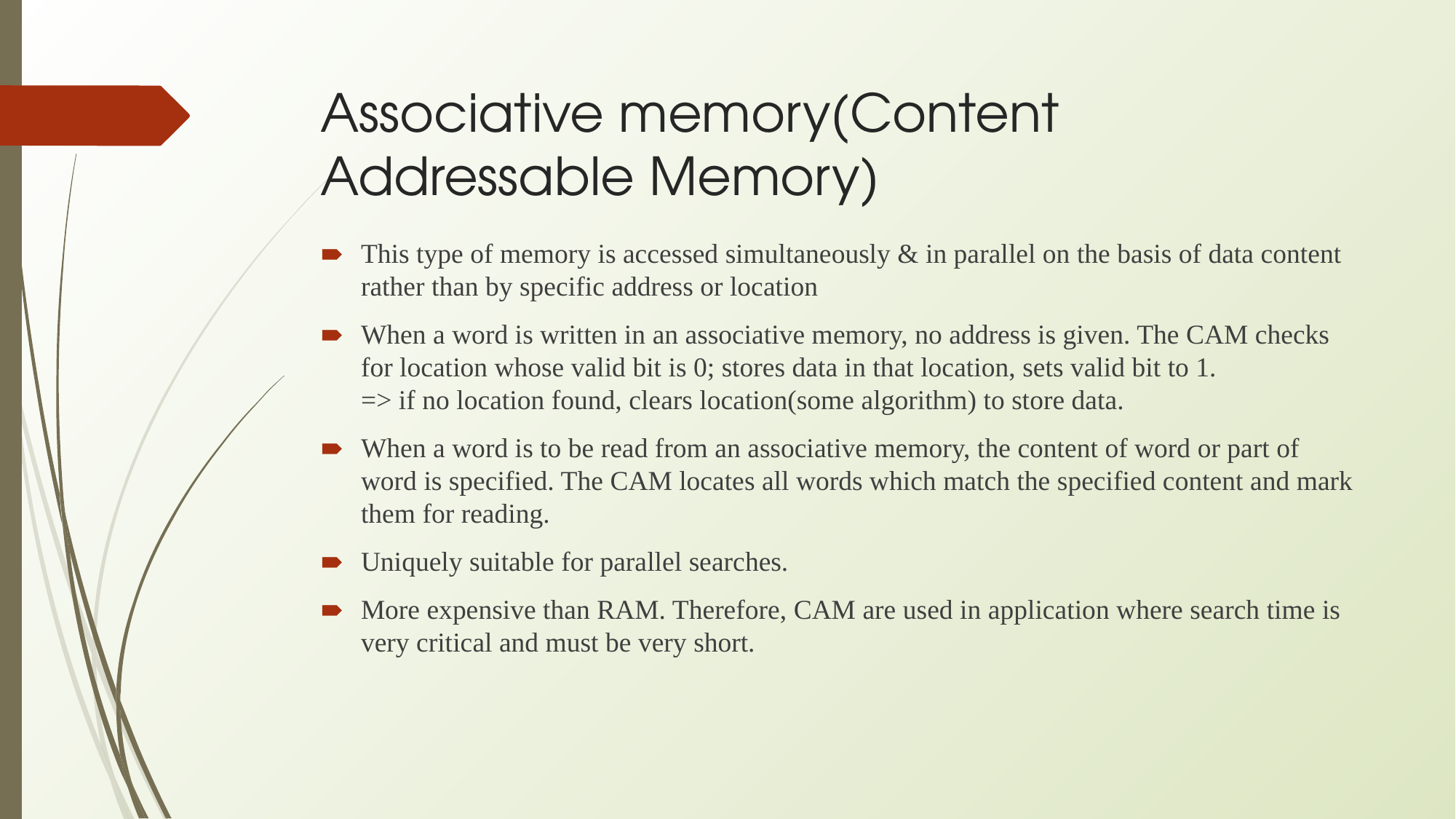

# Associative memory(Content Addressable Memory)
This type of memory is accessed simultaneously & in parallel on the basis of data content rather than by specific address or location
When a word is written in an associative memory, no address is given. The CAM checks for location whose valid bit is 0; stores data in that location, sets valid bit to 1.
=> if no location found, clears location(some algorithm) to store data.
When a word is to be read from an associative memory, the content of word or part of word is specified. The CAM locates all words which match the specified content and mark them for reading.
Uniquely suitable for parallel searches.
More expensive than RAM. Therefore, CAM are used in application where search time is very critical and must be very short.